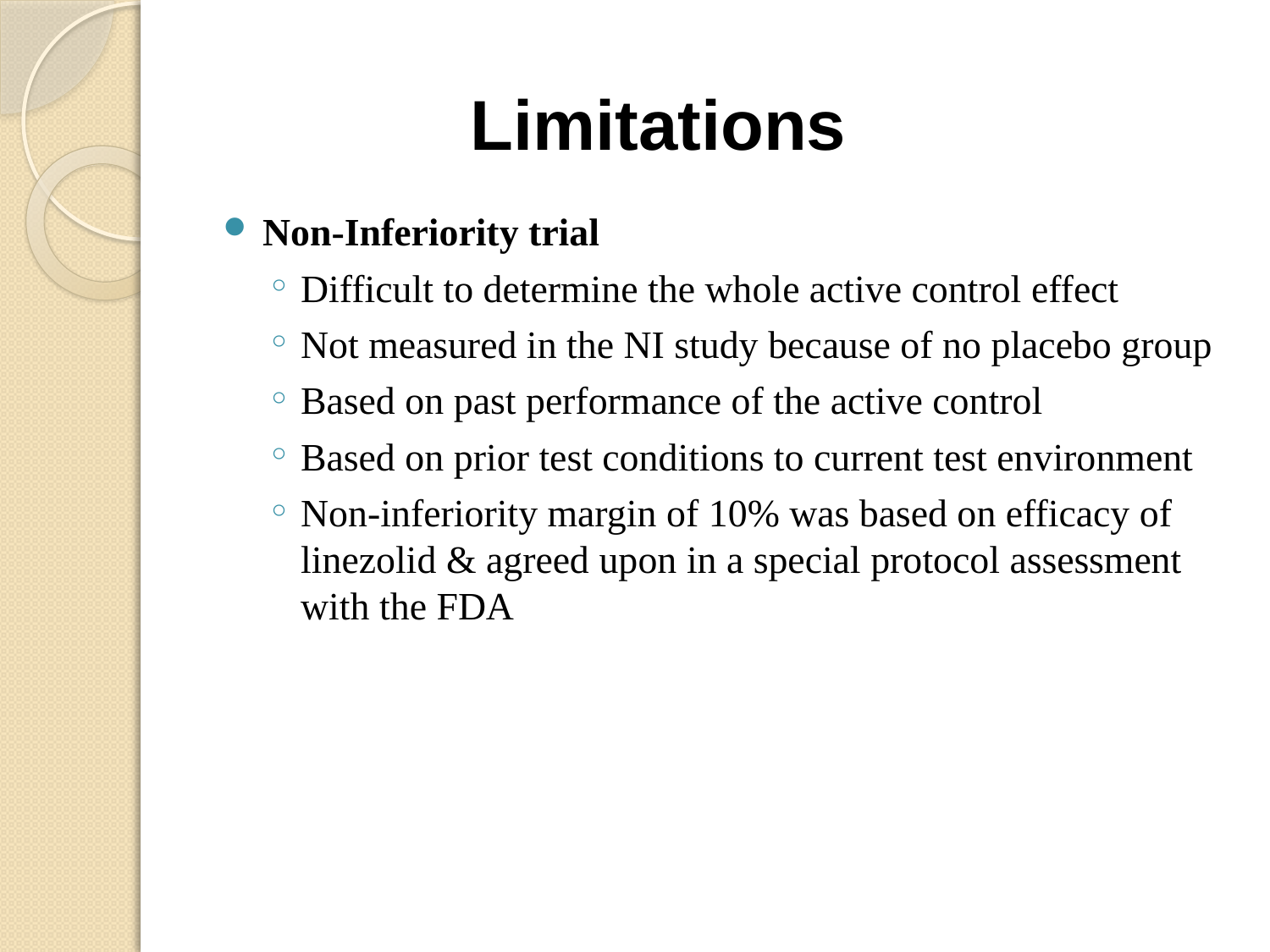

# Limitations
Non-Inferiority trial
Difficult to determine the whole active control effect
Not measured in the NI study because of no placebo group
Based on past performance of the active control
Based on prior test conditions to current test environment
Non-inferiority margin of 10% was based on efficacy of linezolid & agreed upon in a special protocol assessment with the FDA